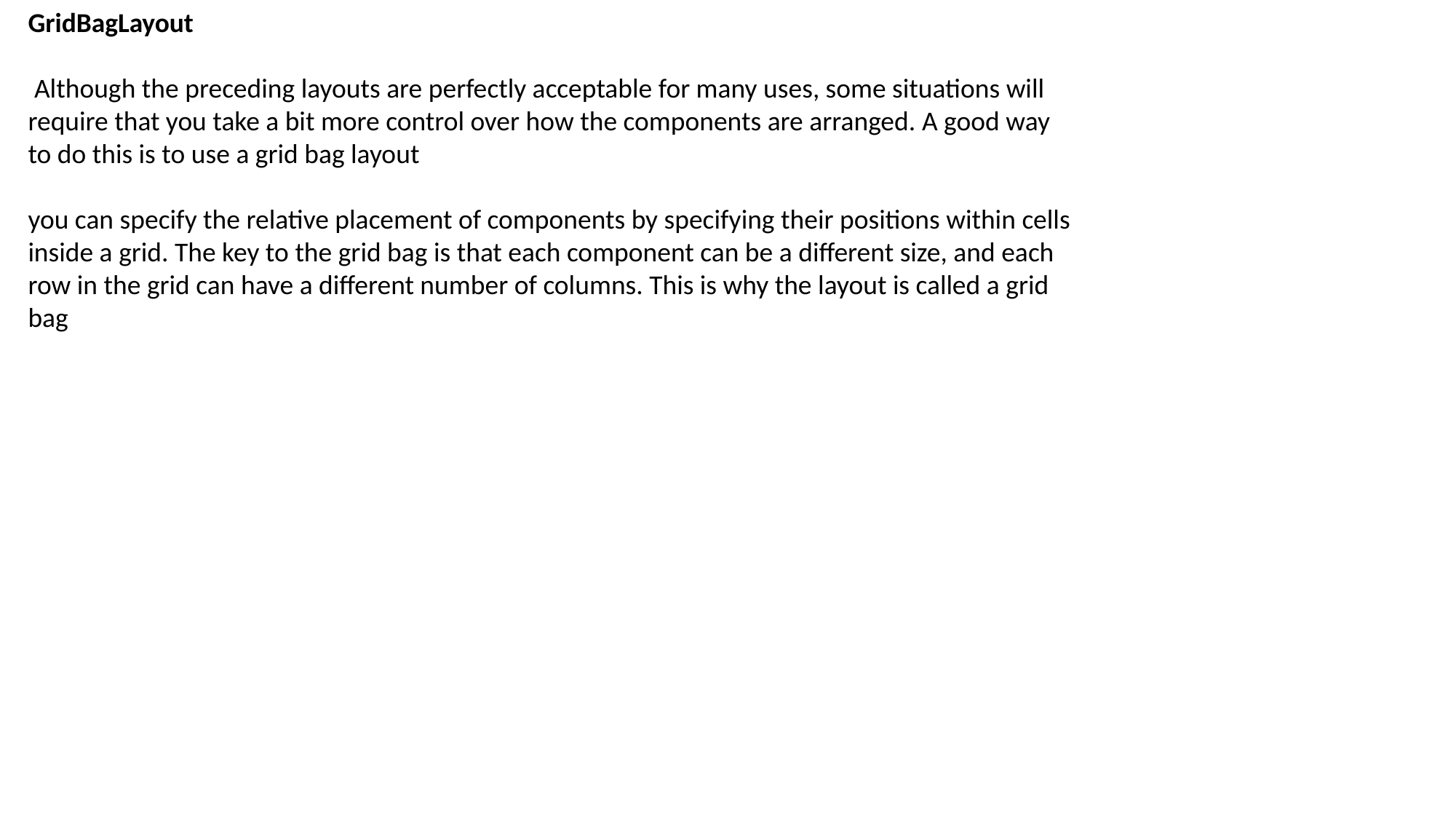

GridBagLayout

 Although the preceding layouts are perfectly acceptable for many uses, some situations will require that you take a bit more control over how the components are arranged. A good way to do this is to use a grid bag layout

you can specify the relative placement of components by specifying their positions within cells inside a grid. The key to the grid bag is that each component can be a different size, and each row in the grid can have a different number of columns. This is why the layout is called a grid bag